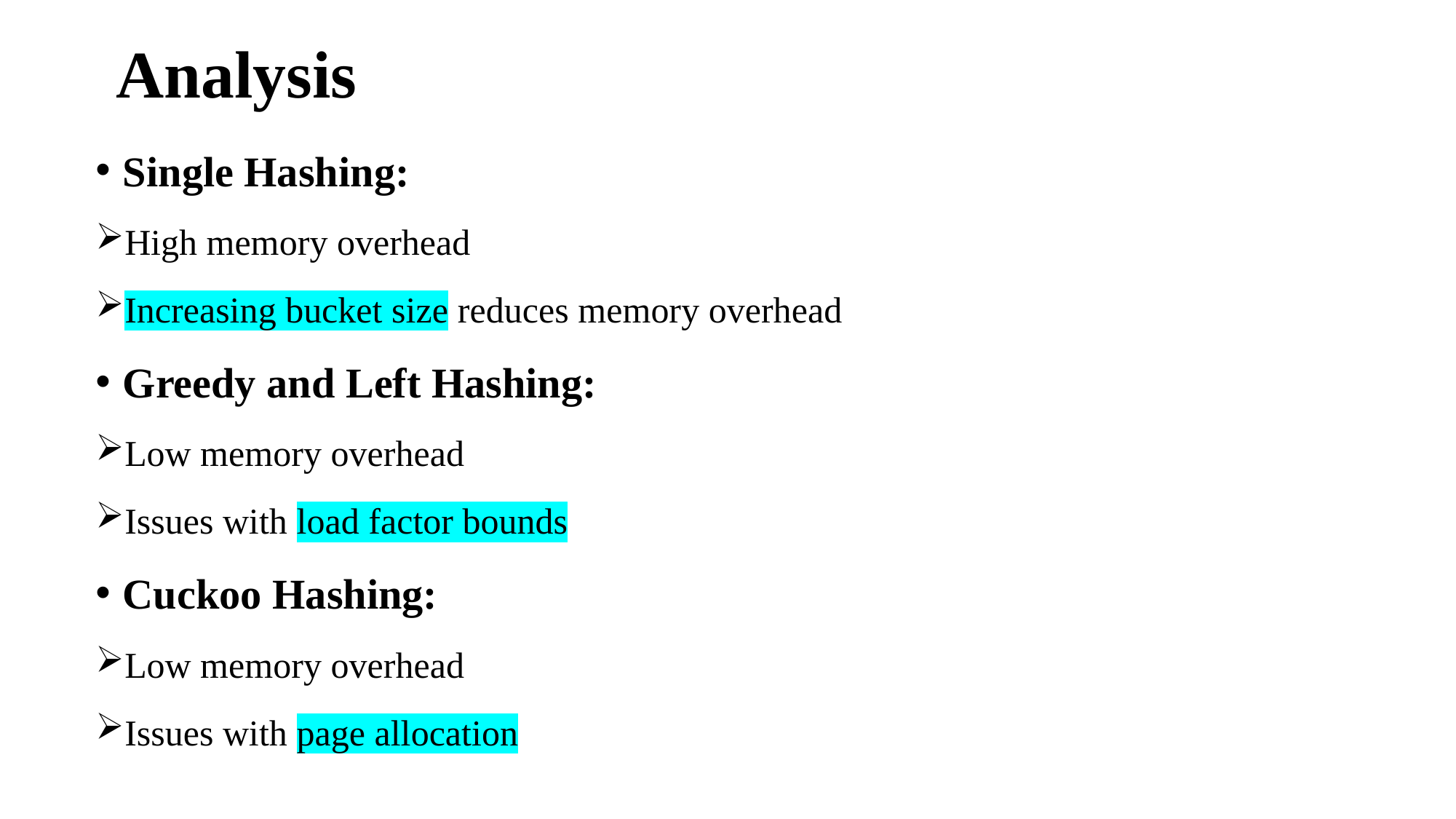

# Analysis
Single Hashing:
High memory overhead
Increasing bucket size reduces memory overhead
Greedy and Left Hashing:
Low memory overhead
Issues with load factor bounds
Cuckoo Hashing:
Low memory overhead
Issues with page allocation